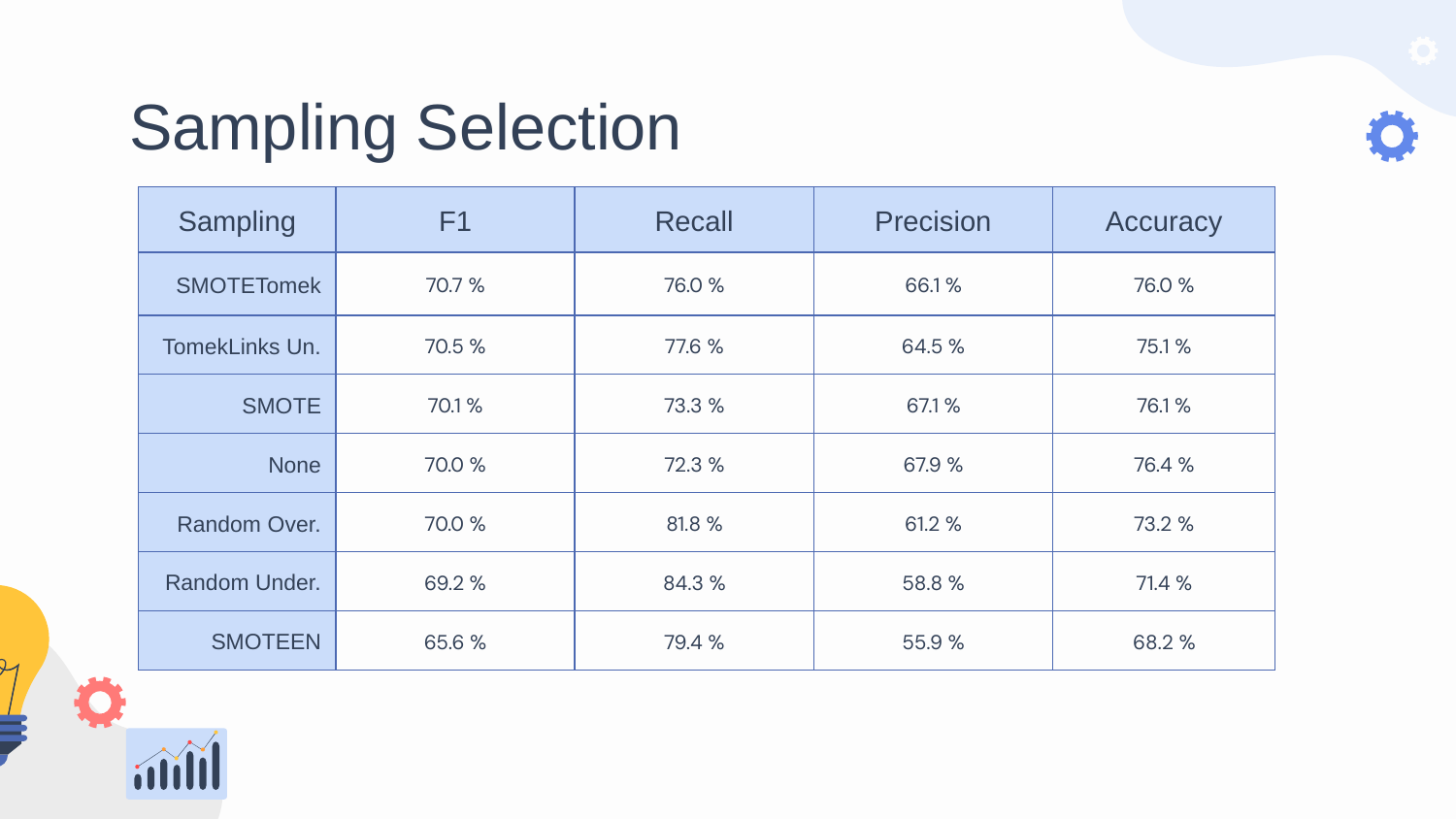

# Sampling Selection
| Sampling | F1 | Recall | Precision | Accuracy |
| --- | --- | --- | --- | --- |
| SMOTETomek | 70.7 % | 76.0 % | 66.1 % | 76.0 % |
| TomekLinks Un. | 70.5 % | 77.6 % | 64.5 % | 75.1 % |
| SMOTE | 70.1 % | 73.3 % | 67.1 % | 76.1 % |
| None | 70.0 % | 72.3 % | 67.9 % | 76.4 % |
| Random Over. | 70.0 % | 81.8 % | 61.2 % | 73.2 % |
| Random Under. | 69.2 % | 84.3 % | 58.8 % | 71.4 % |
| SMOTEEN | 65.6 % | 79.4 % | 55.9 % | 68.2 % |